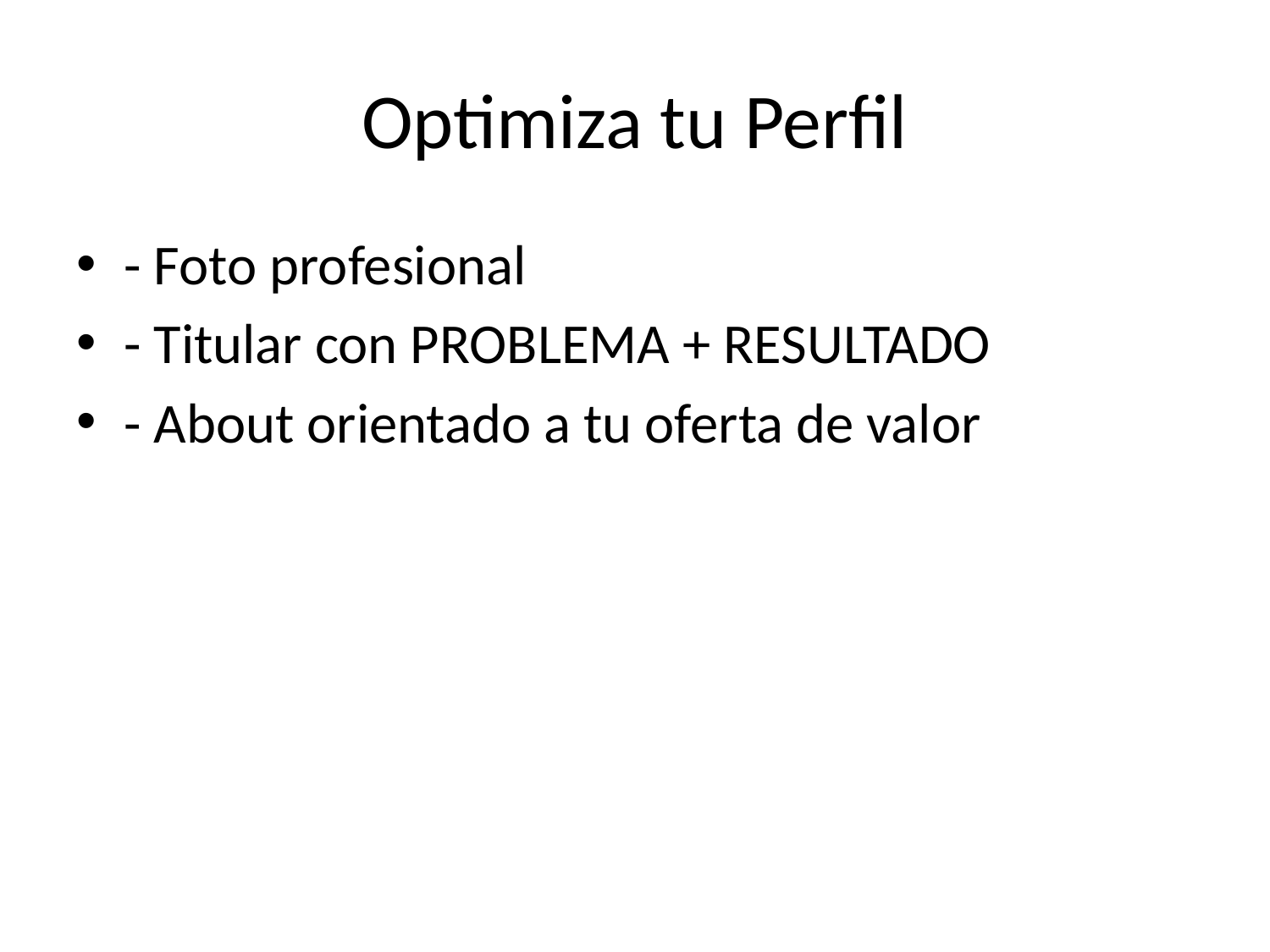

# Optimiza tu Perfil
- Foto profesional
- Titular con PROBLEMA + RESULTADO
- About orientado a tu oferta de valor